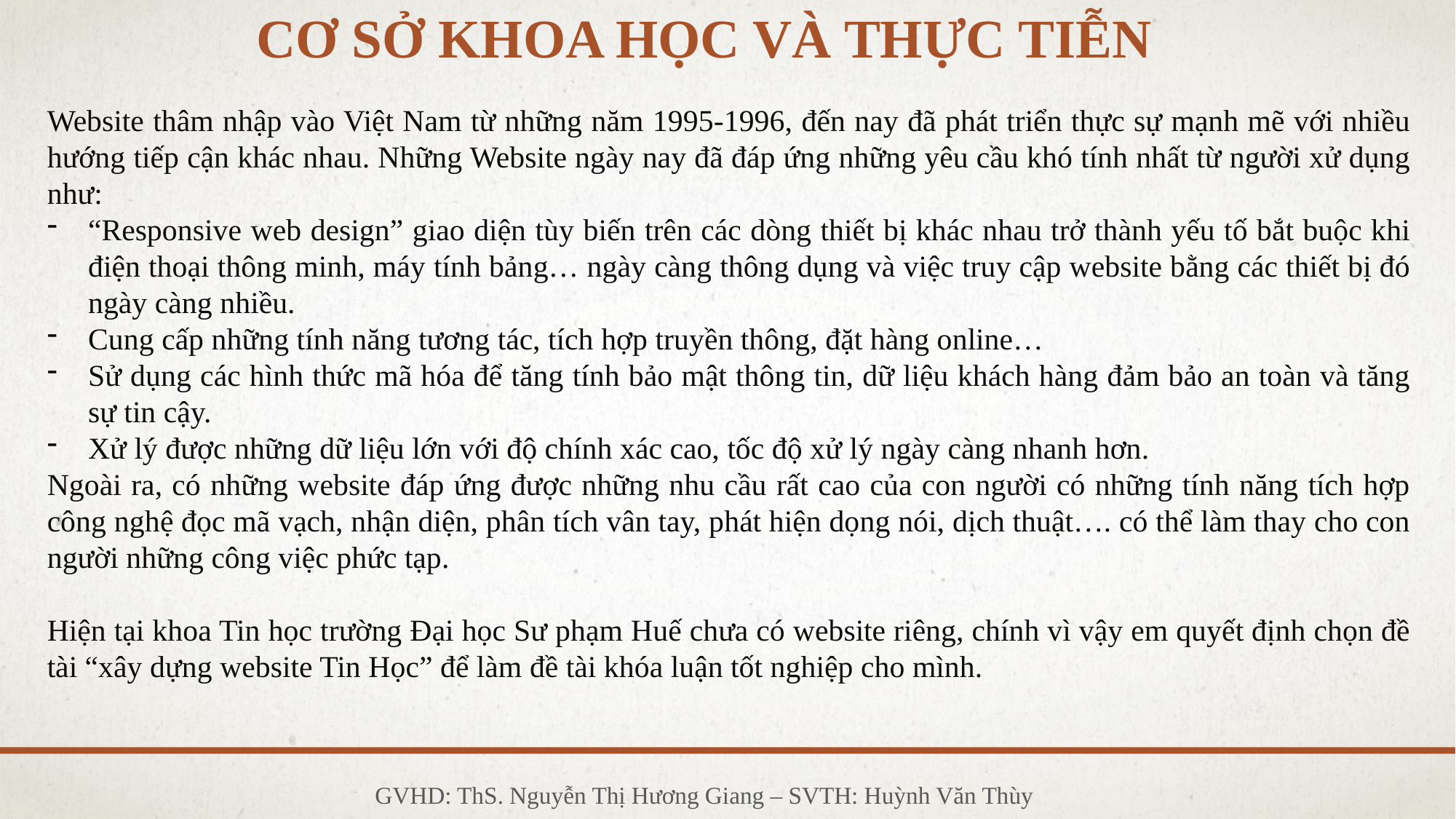

# CƠ SỞ KHOA HỌC VÀ THỰC TIỄN
Website thâm nhập vào Việt Nam từ những năm 1995-1996, đến nay đã phát triển thực sự mạnh mẽ với nhiều hướng tiếp cận khác nhau. Những Website ngày nay đã đáp ứng những yêu cầu khó tính nhất từ người xử dụng như:
“Responsive web design” giao diện tùy biến trên các dòng thiết bị khác nhau trở thành yếu tố bắt buộc khi điện thoại thông minh, máy tính bảng… ngày càng thông dụng và việc truy cập website bằng các thiết bị đó ngày càng nhiều.
Cung cấp những tính năng tương tác, tích hợp truyền thông, đặt hàng online…
Sử dụng các hình thức mã hóa để tăng tính bảo mật thông tin, dữ liệu khách hàng đảm bảo an toàn và tăng sự tin cậy.
Xử lý được những dữ liệu lớn với độ chính xác cao, tốc độ xử lý ngày càng nhanh hơn.
Ngoài ra, có những website đáp ứng được những nhu cầu rất cao của con người có những tính năng tích hợp công nghệ đọc mã vạch, nhận diện, phân tích vân tay, phát hiện dọng nói, dịch thuật…. có thể làm thay cho con người những công việc phức tạp.

Hiện tại khoa Tin học trường Đại học Sư phạm Huế chưa có website riêng, chính vì vậy em quyết định chọn đề tài “xây dựng website Tin Học” để làm đề tài khóa luận tốt nghiệp cho mình.
GVHD: ThS. Nguyễn Thị Hương Giang – SVTH: Huỳnh Văn Thùy